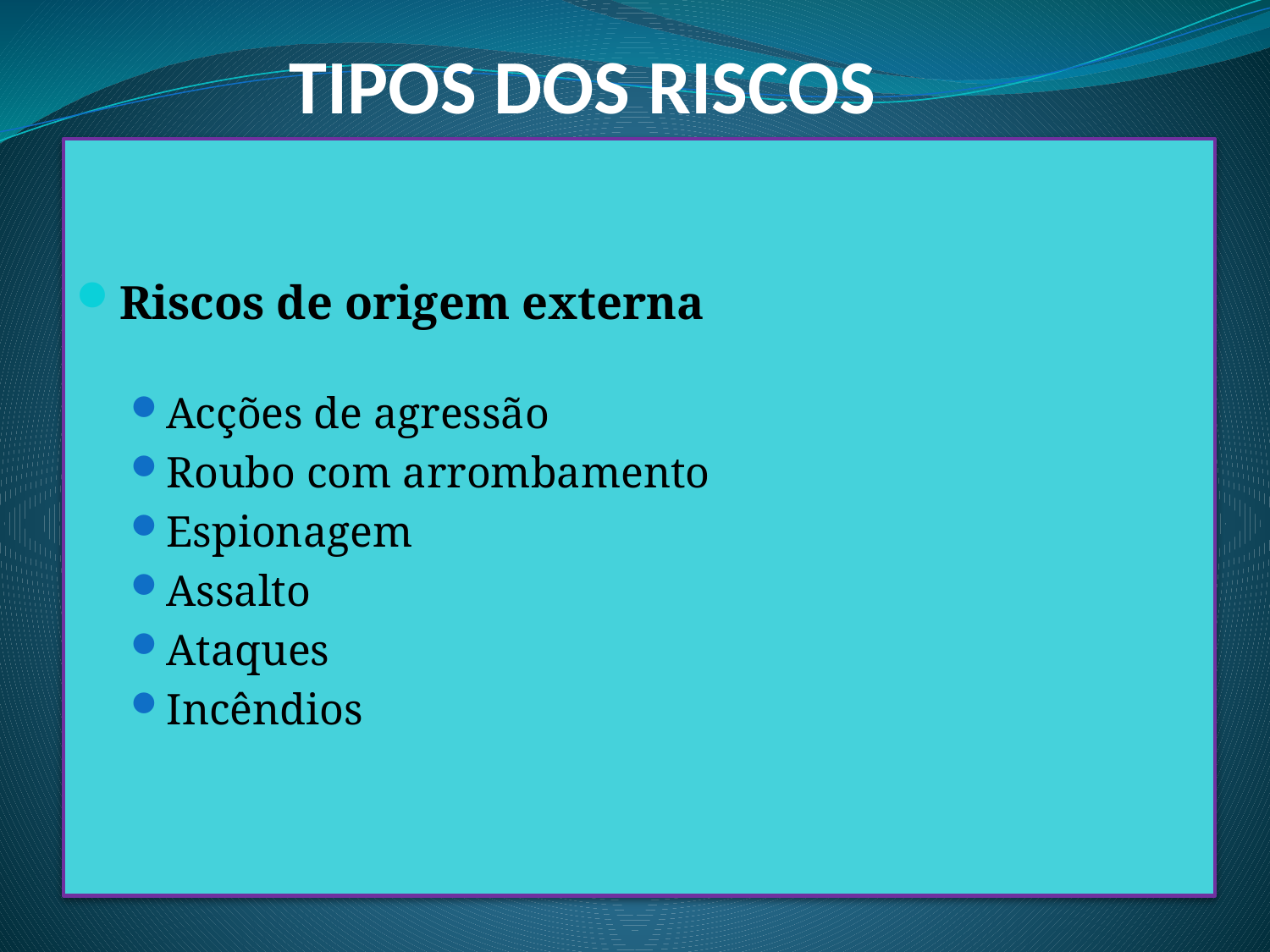

# TIPOS DOS RISCOS

Riscos de origem externa

Acções de agressão
Roubo com arrombamento
Espionagem
Assalto
Ataques
Incêndios